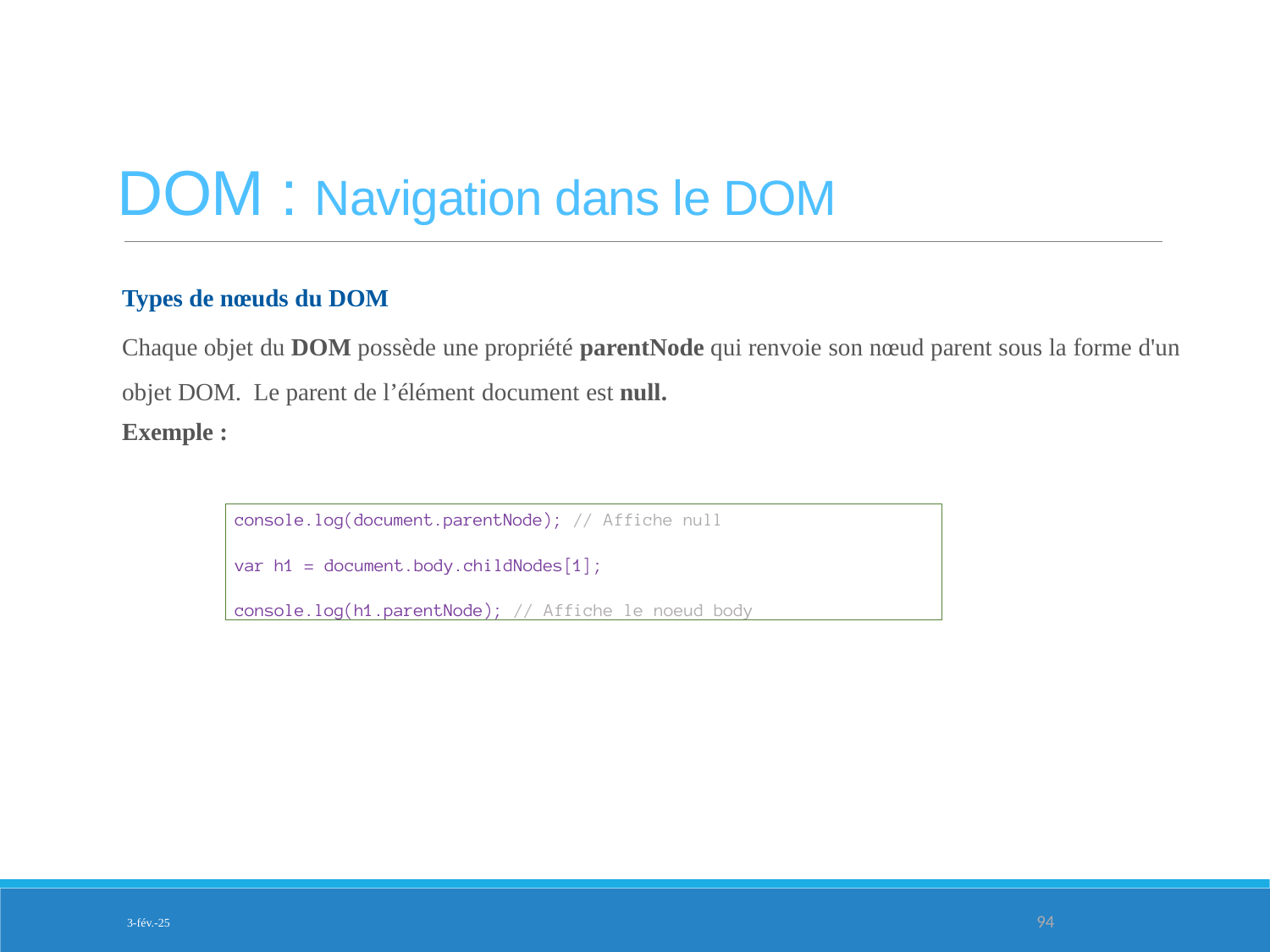

DOM : Navigation dans le DOM
Types de nœuds du DOM
Chaque objet du DOM possède une propriété parentNode qui renvoie son nœud parent sous la forme d'un objet DOM.  Le parent de l’élément document est null.
Exemple :
console.log(document.parentNode); // Affiche null

var h1 = document.body.childNodes[1];

console.log(h1.parentNode); // Affiche le noeud body
PARTIE 3
3-fév.-25
94